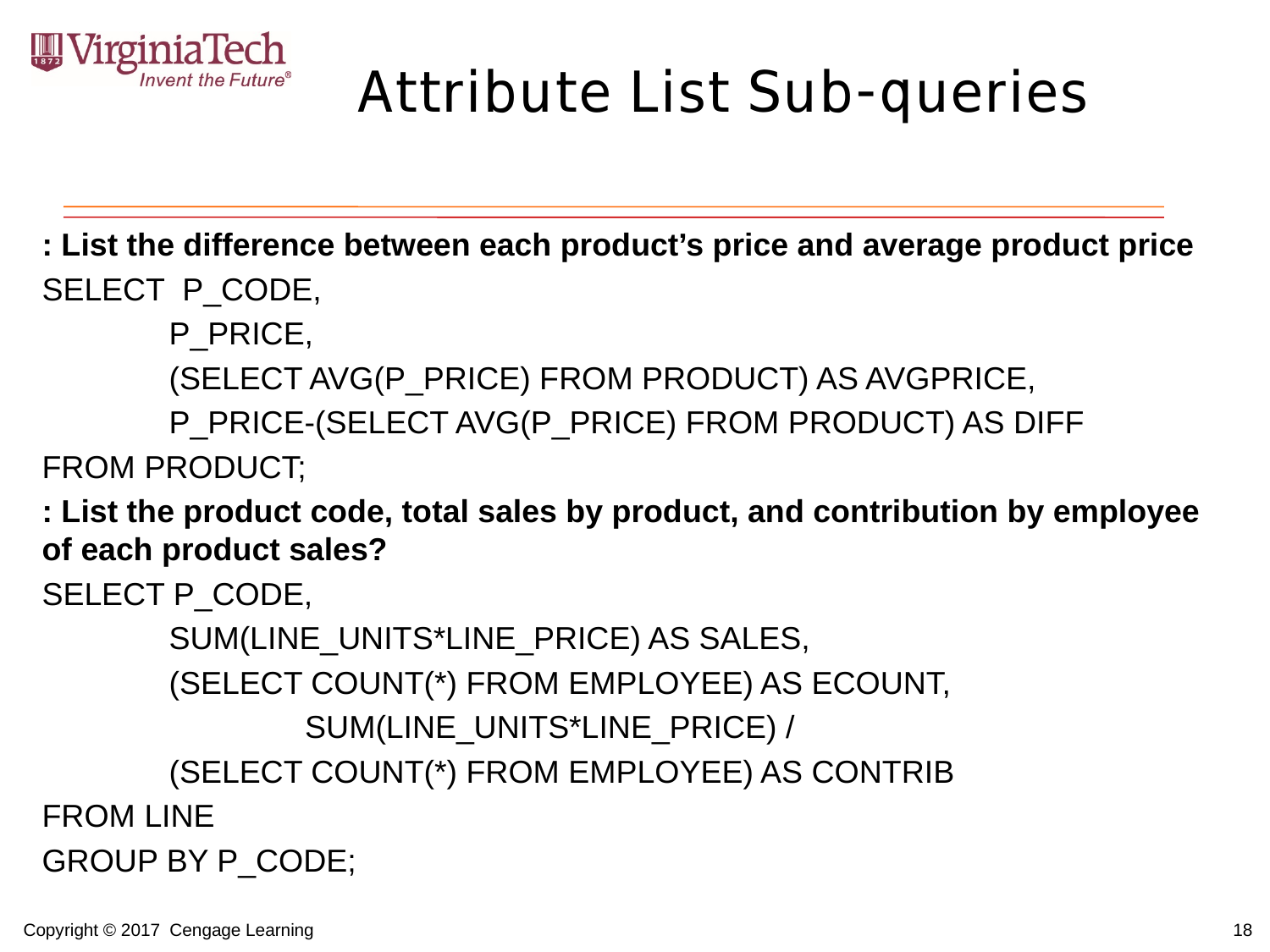

# Attribute List Sub-queries
: List the difference between each product’s price and average product price
SELECT  P_CODE,
	P_PRICE,
	(SELECT AVG(P_PRICE) FROM PRODUCT) AS AVGPRICE,
       	P_PRICE-(SELECT AVG(P_PRICE) FROM PRODUCT) AS DIFF
FROM PRODUCT;
: List the product code, total sales by product, and contribution by employee of each product sales?
SELECT P_CODE,
	SUM(LINE_UNITS*LINE_PRICE) AS SALES,
	(SELECT COUNT(*) FROM EMPLOYEE) AS ECOUNT,
		 SUM(LINE_UNITS*LINE_PRICE) /
	(SELECT COUNT(*) FROM EMPLOYEE) AS CONTRIB
FROM LINE
GROUP BY P_CODE;
18
Copyright © 2017  Cengage Learning